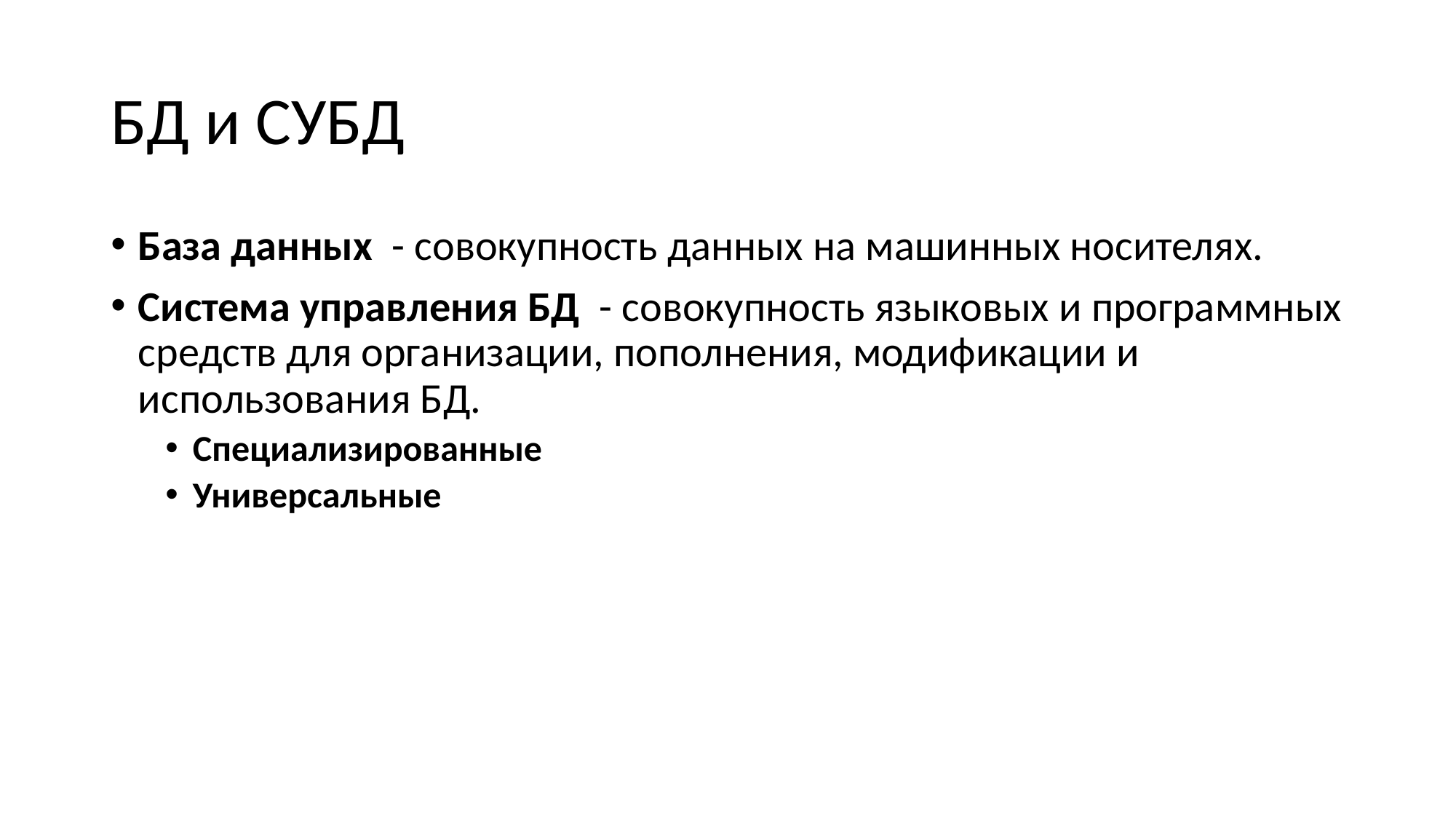

# БД и СУБД
База данных  - совокупность данных на машинных носителях.
Система управления БД  - совокупность языковых и программных средств для организации, пополнения, модификации и использования БД.
Специализированные
Универсальные